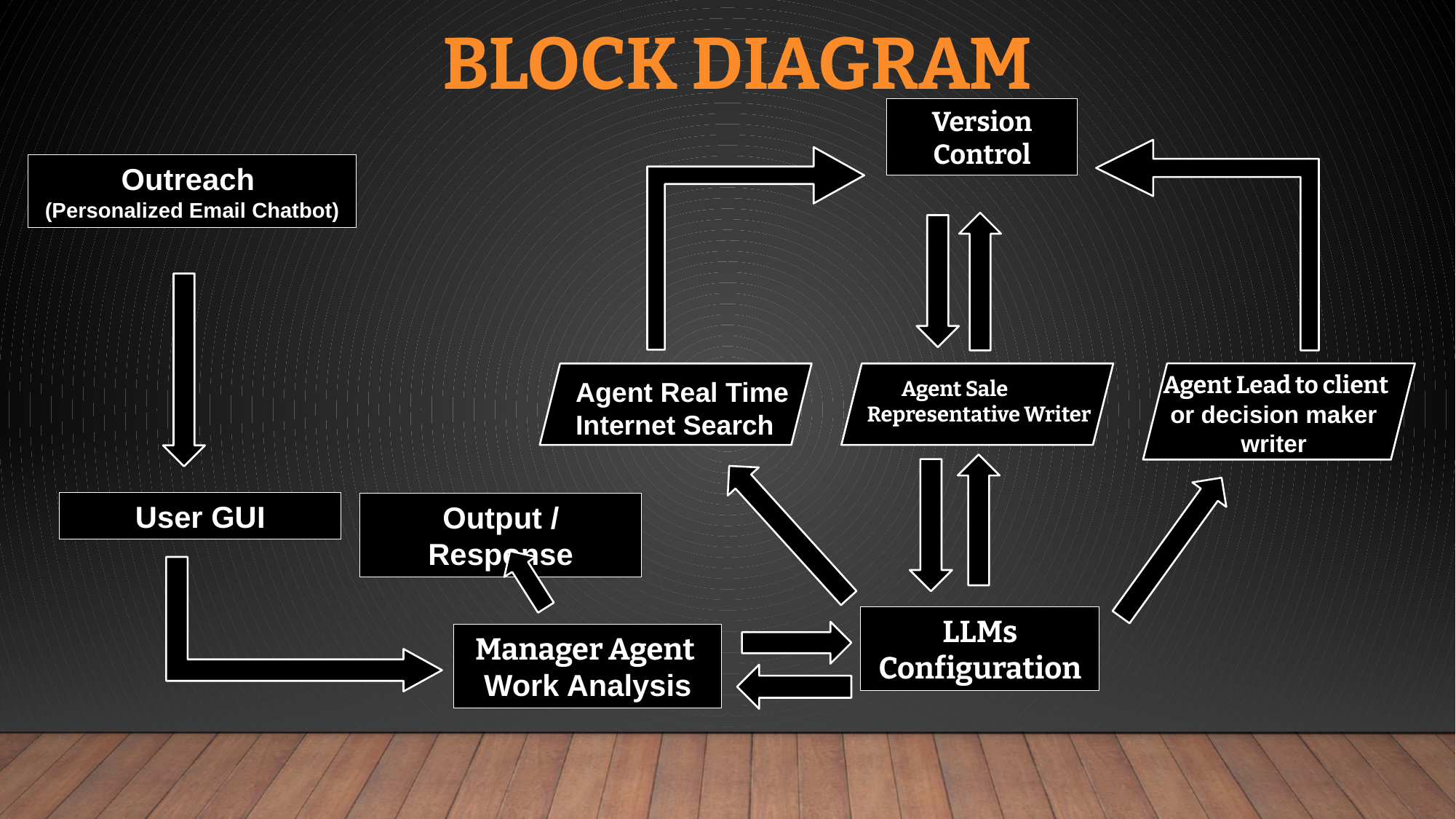

# Block Diagram
Version Control

Outreach
(Personalized Email Chatbot)

Agent Real Time
Internet Search

         Agent Sale Representative Writer

LLMs Configuration
Manager Agent
Work Analysis
 Agent Lead to client
or decision maker writer

User GUI
Output / Response